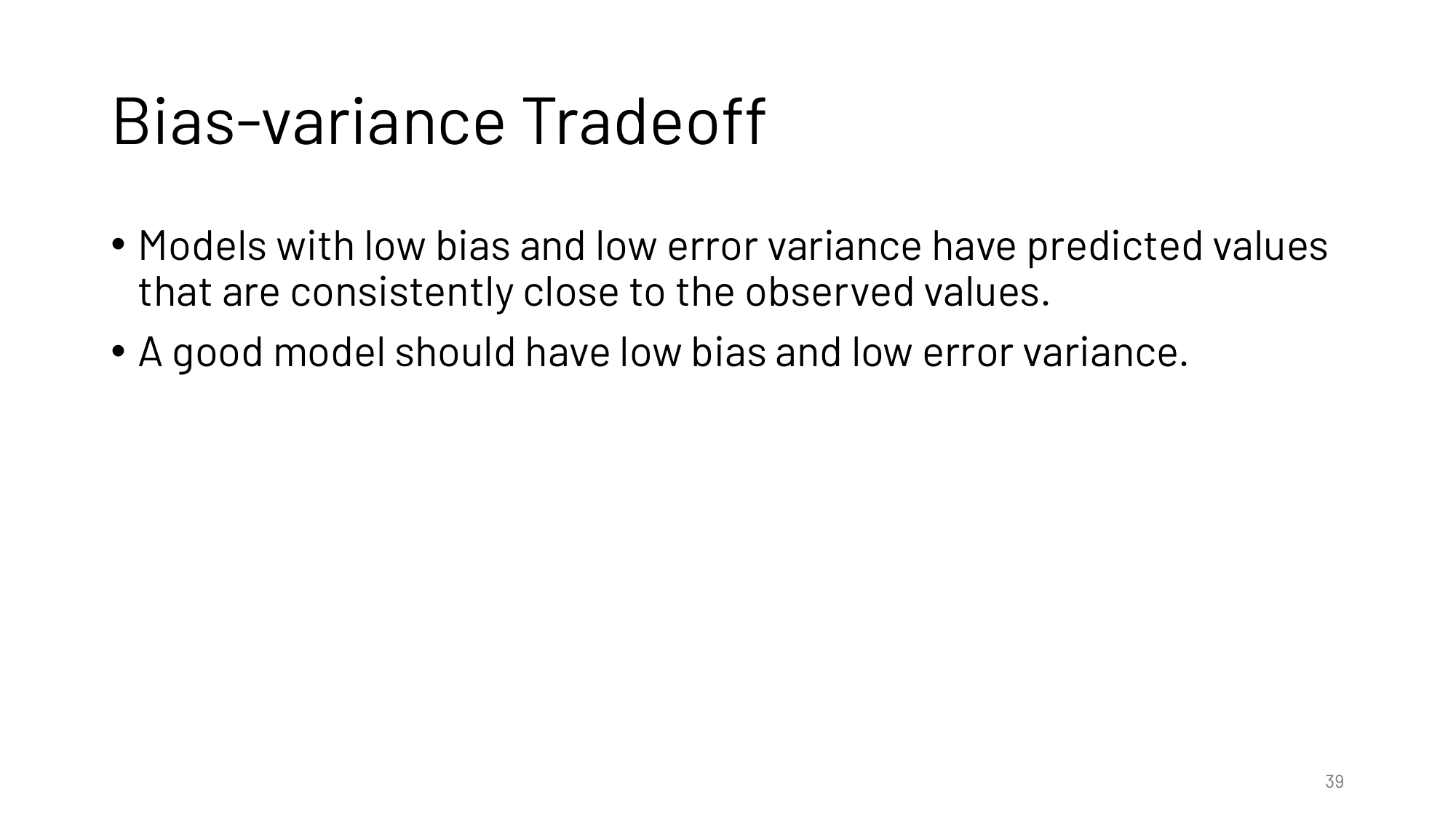

# Bias-variance Tradeoff
Models with low bias and low error variance have predicted values that are consistently close to the observed values.
A good model should have low bias and low error variance.
39